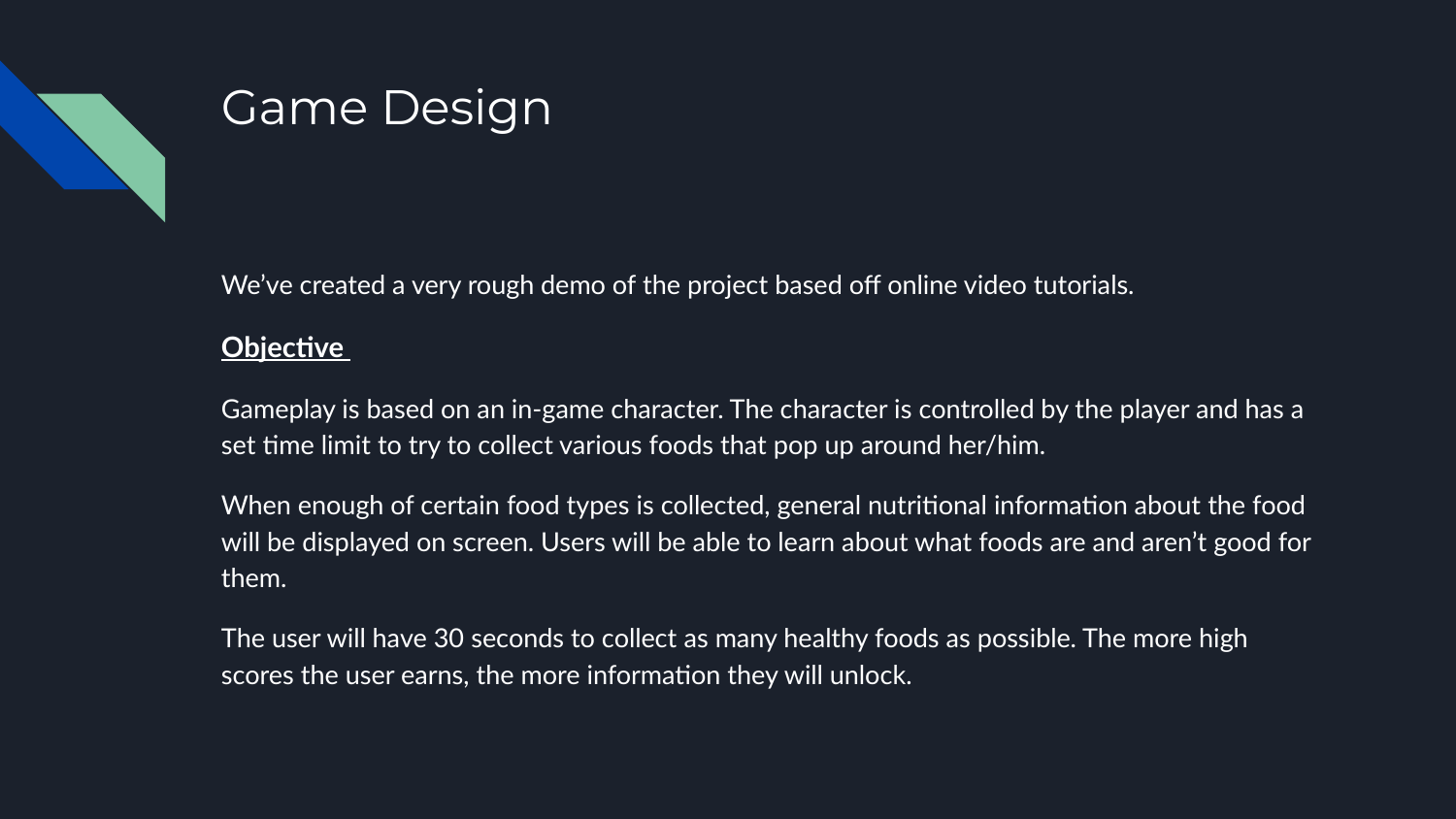

# Game Design
We’ve created a very rough demo of the project based off online video tutorials.
Objective
Gameplay is based on an in-game character. The character is controlled by the player and has a set time limit to try to collect various foods that pop up around her/him.
When enough of certain food types is collected, general nutritional information about the food will be displayed on screen. Users will be able to learn about what foods are and aren’t good for them.
The user will have 30 seconds to collect as many healthy foods as possible. The more high scores the user earns, the more information they will unlock.